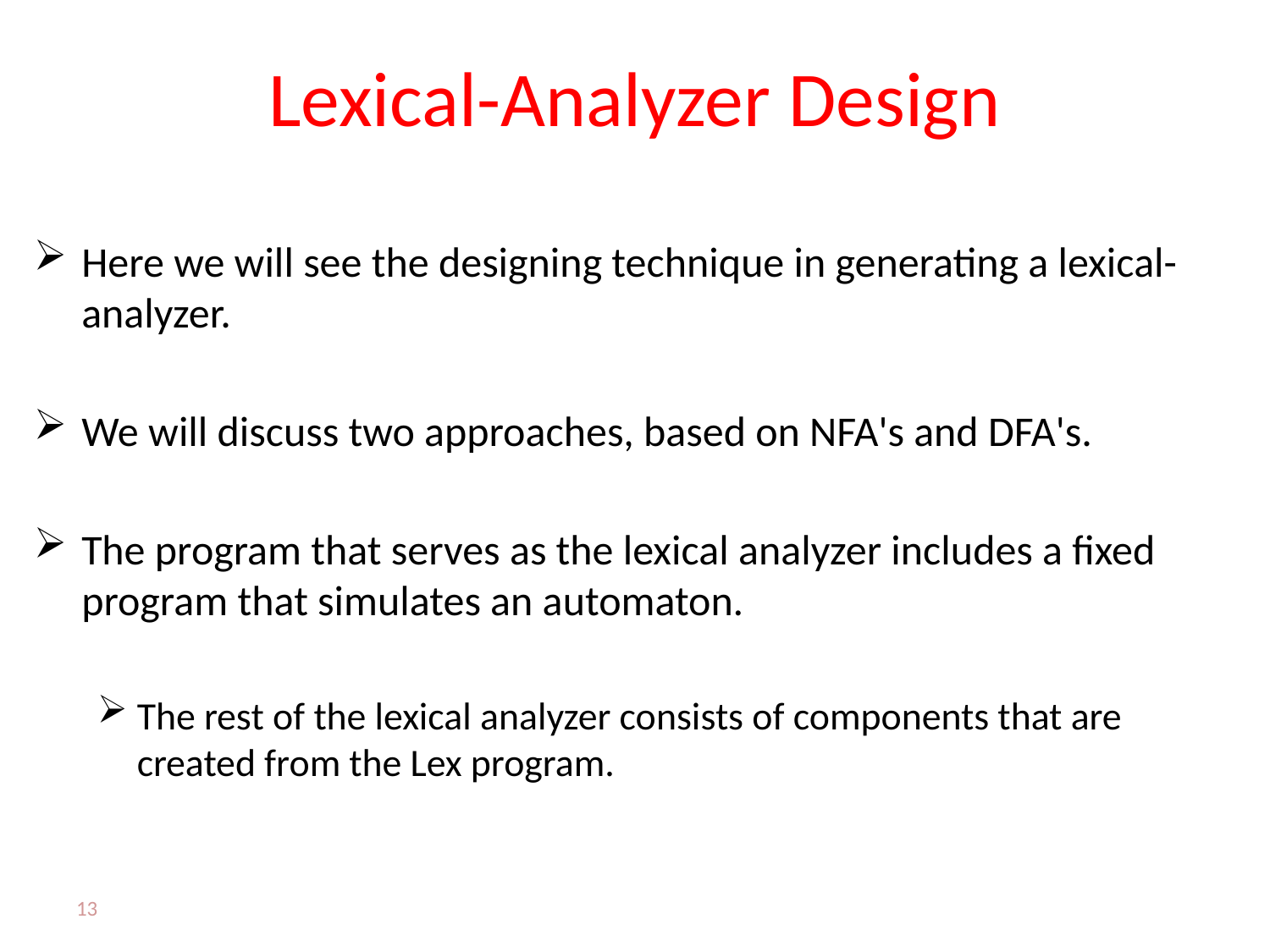

# Lexical-Analyzer Design

Here we will see the designing technique in generating a lexical-analyzer.

We will discuss two approaches, based on NFA's and DFA's.

The program that serves as the lexical analyzer includes a fixed program that simulates an automaton.

The rest of the lexical analyzer consists of components that are created from the Lex program.
13